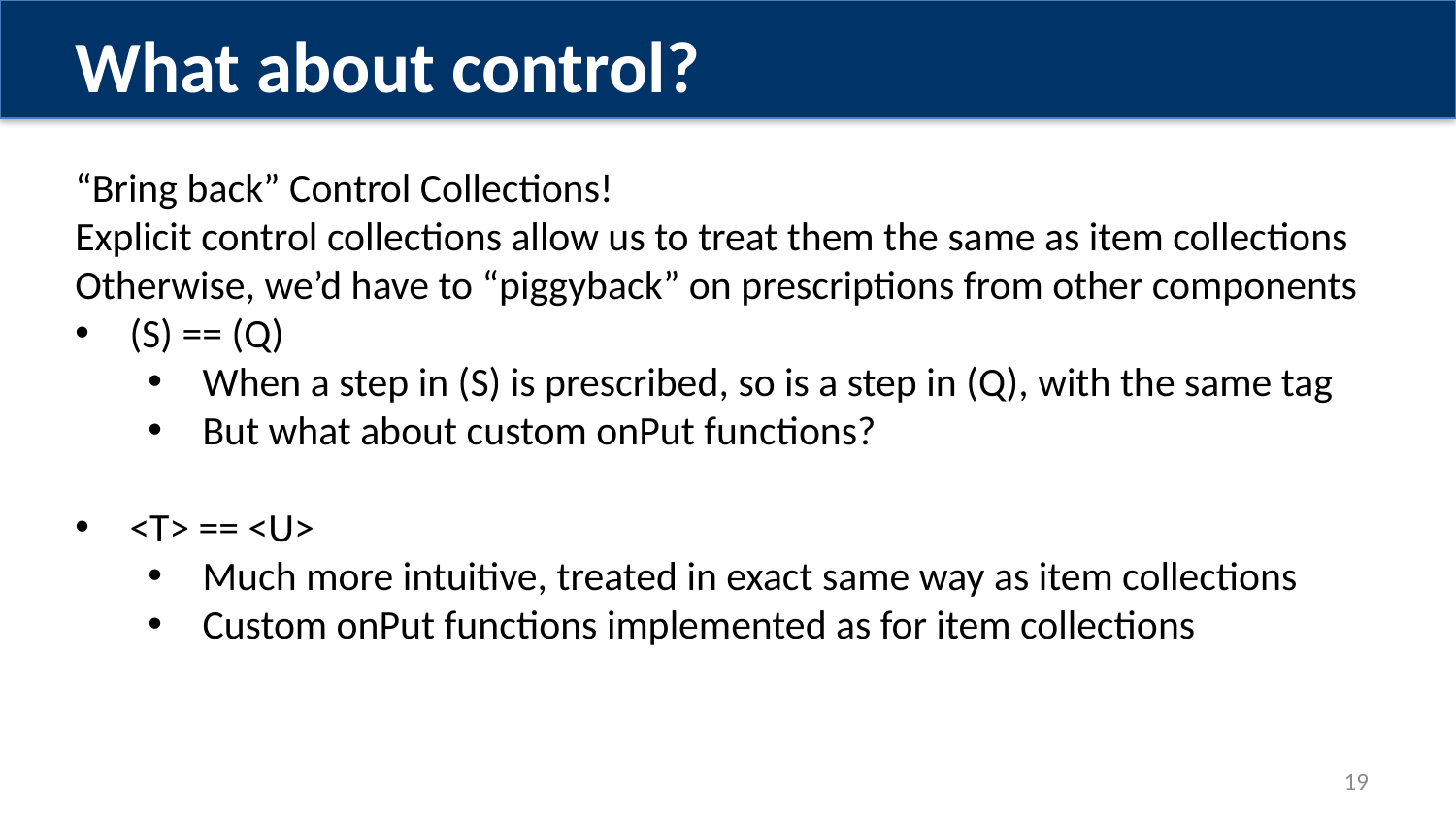

What about control?
“Bring back” Control Collections!
Explicit control collections allow us to treat them the same as item collections
Otherwise, we’d have to “piggyback” on prescriptions from other components
(S) == (Q)
When a step in (S) is prescribed, so is a step in (Q), with the same tag
But what about custom onPut functions?

<T> == <U>
Much more intuitive, treated in exact same way as item collections
Custom onPut functions implemented as for item collections

19